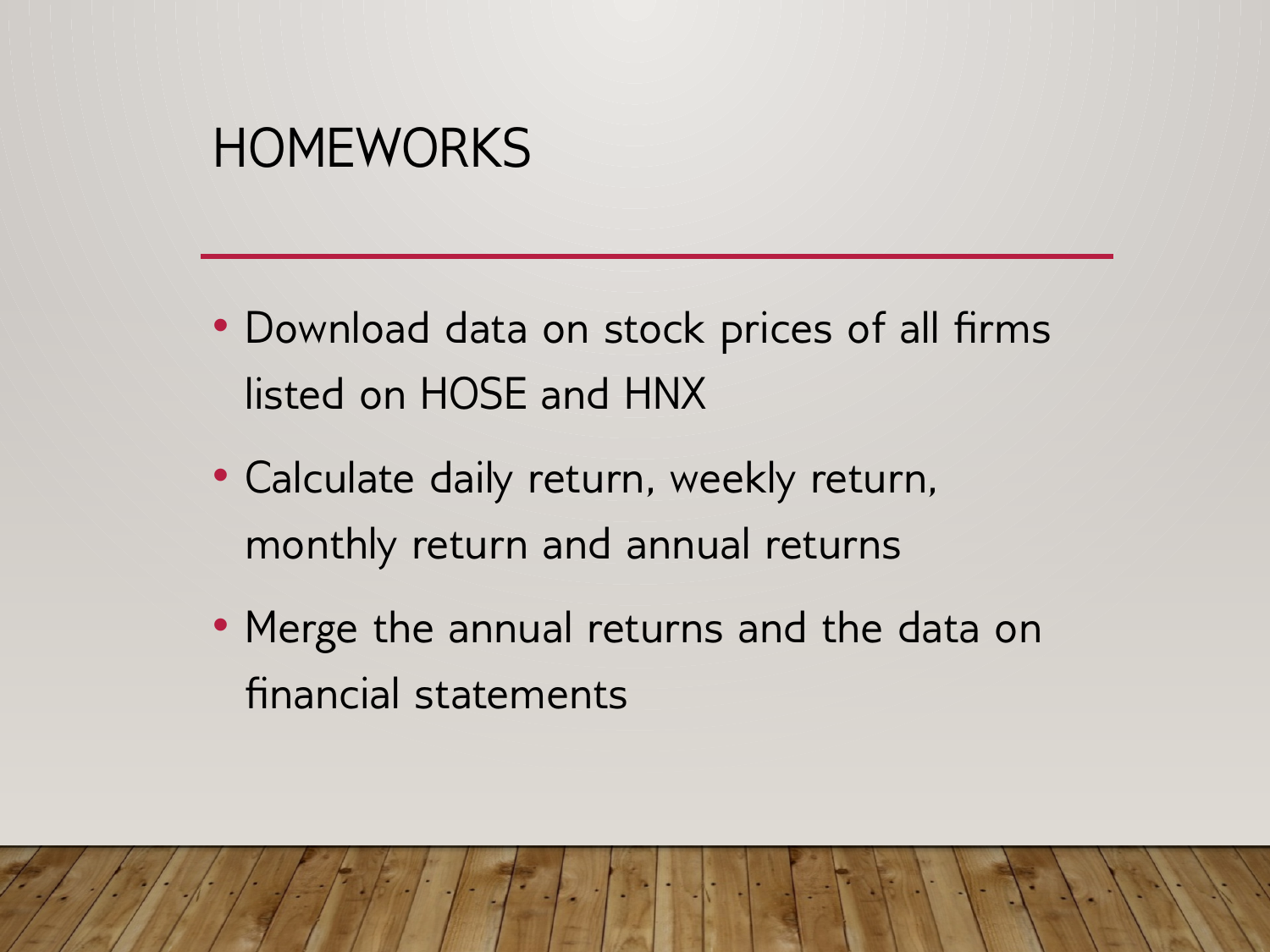

# HOMEWORKS
Download data on stock prices of all firms listed on HOSE and HNX
Calculate daily return, weekly return, monthly return and annual returns
Merge the annual returns and the data on financial statements